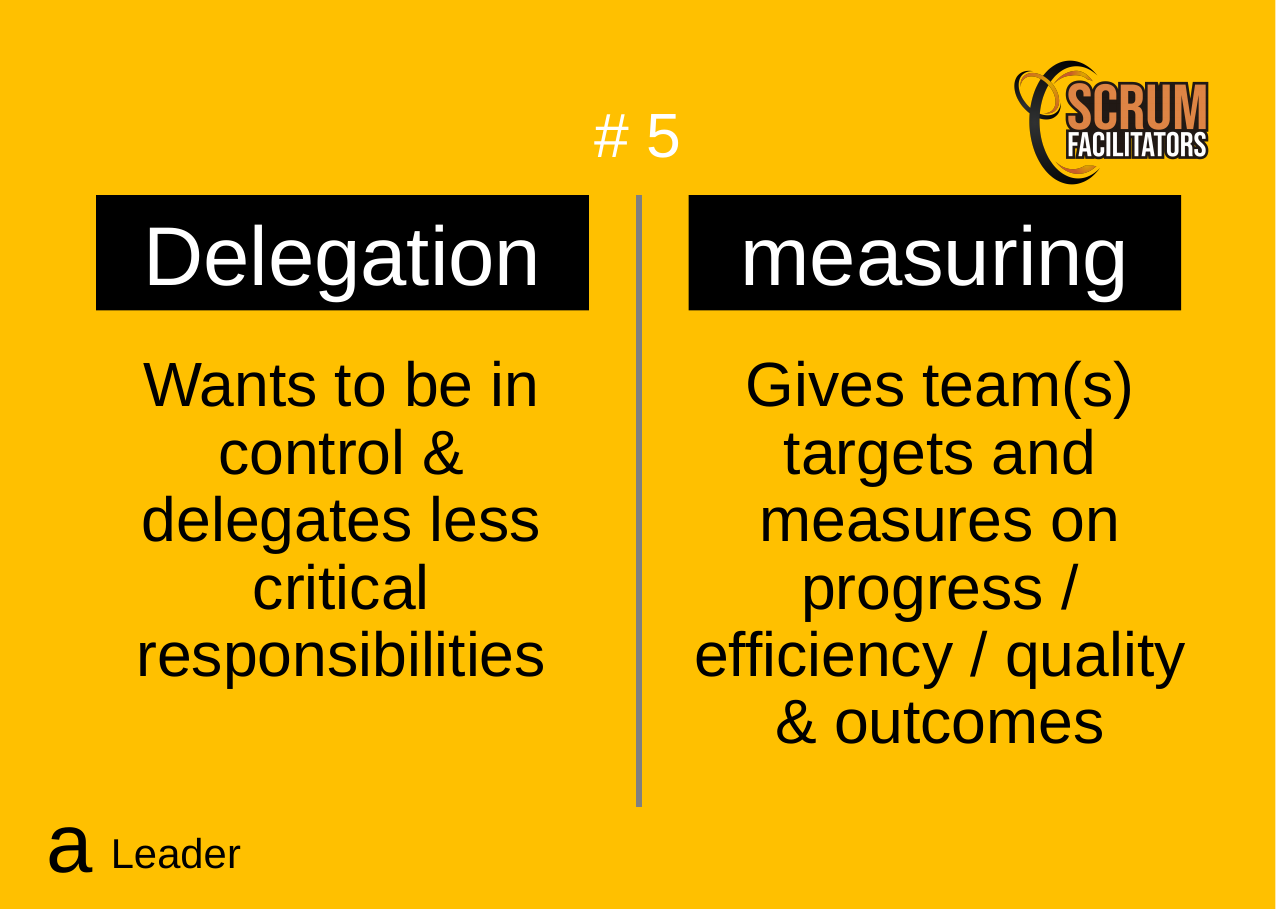

# 5
Delegation
measuring
Wants to be in control & delegates less critical responsibilities
Gives team(s) targets and measures on progress / efficiency / quality & outcomes
a
Leader